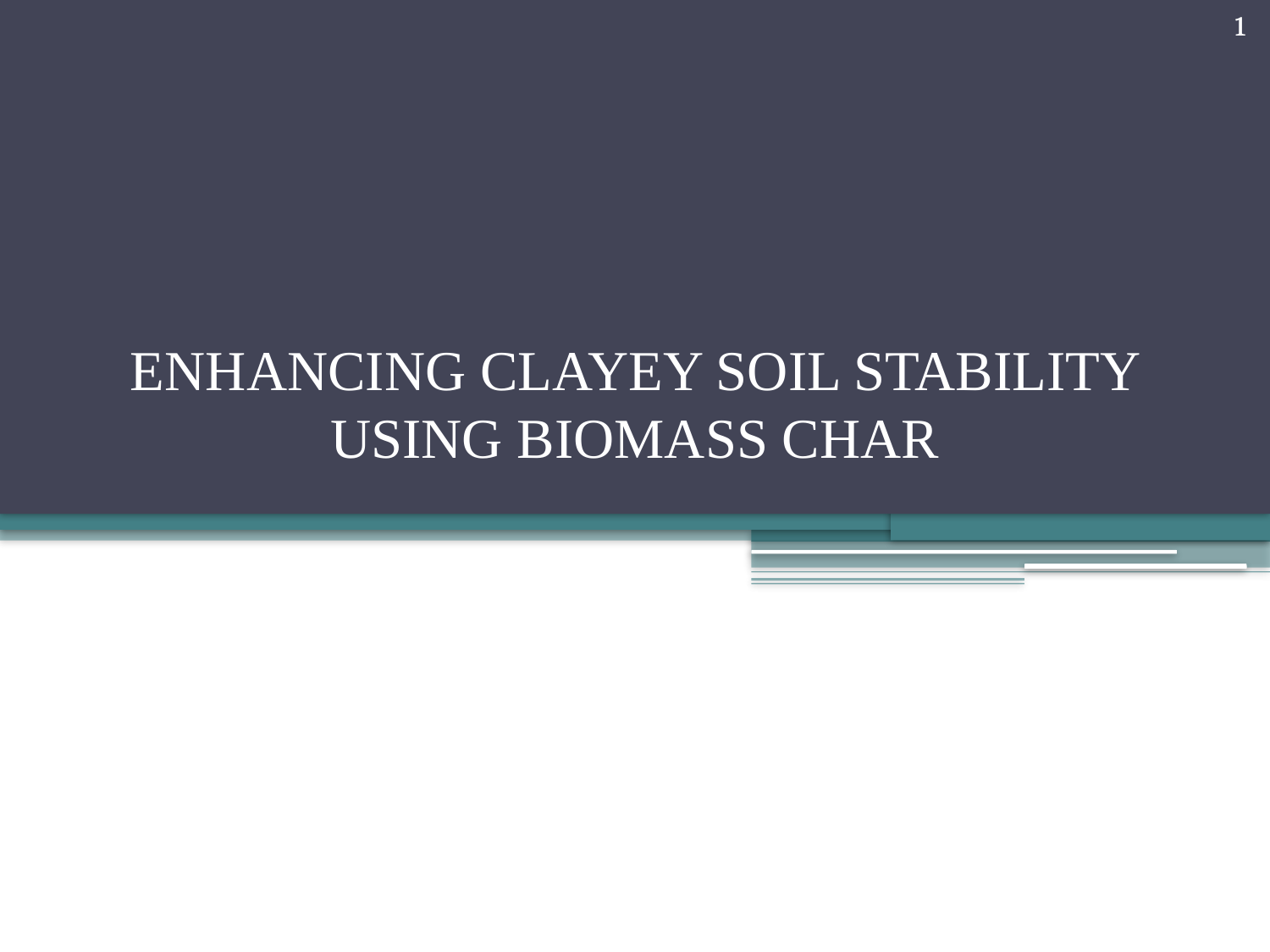

1
# ENHANCING CLAYEY SOIL STABILITY USING BIOMASS CHAR